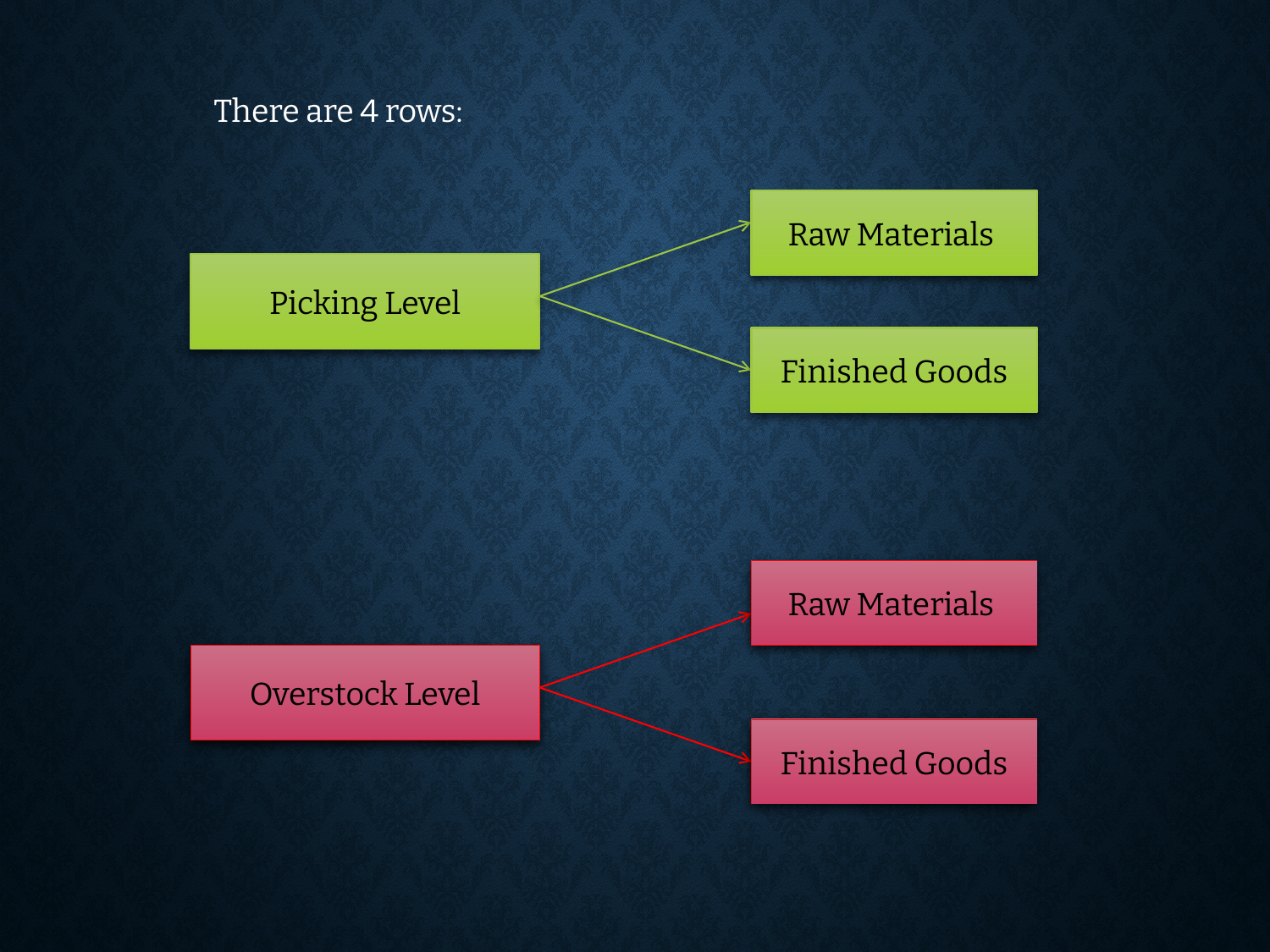

There are 4 rows:

Raw Materials
Picking Level
Finished Goods
Raw Materials
Overstock Level
Finished Goods